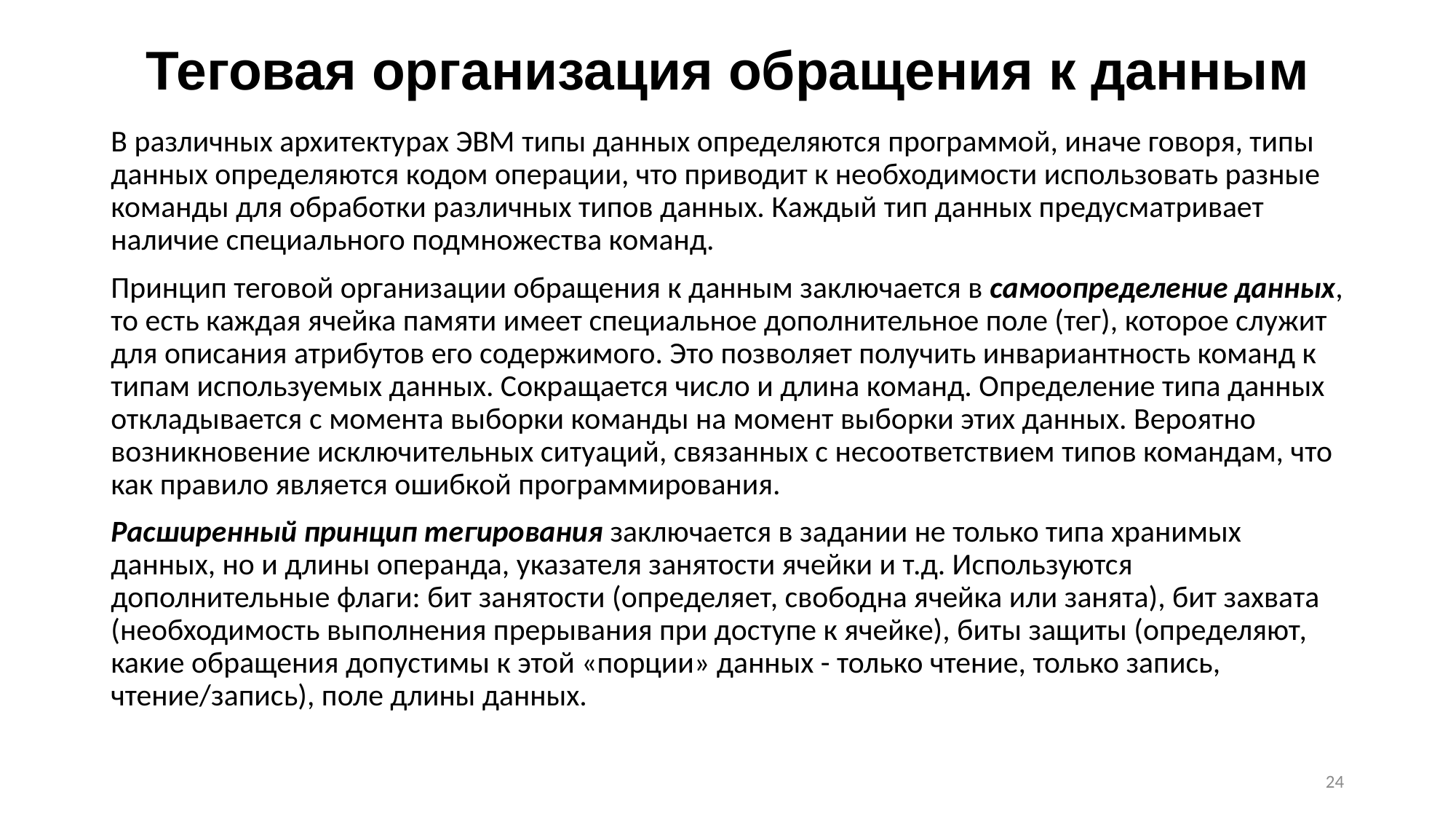

# Теговая организация обращения к данным
В различных архитектурах ЭВМ типы данных определяются программой, иначе говоря, типы данных определяются кодом операции, что приводит к необходимости использовать разные команды для обработки различных типов данных. Каждый тип данных предусматривает наличие специального подмножества команд.
Принцип теговой организации обращения к данным заключается в самоопределение данных, то есть каждая ячейка памяти имеет специальное дополнительное поле (тег), которое служит для описания атрибутов его содержимого. Это позволяет получить инвариантность команд к типам используемых данных. Сокращается число и длина команд. Определение типа данных откладывается с момента выборки команды на момент выборки этих данных. Вероятно возникновение исключительных ситуаций, связанных с несоответствием типов командам, что как правило является ошибкой программирования.
Расширенный принцип тегирования заключается в задании не только типа хранимых данных, но и длины операнда, указателя занятости ячейки и т.д. Используются дополнительные флаги: бит занятости (определяет, свободна ячейка или занята), бит захвата (необходимость выполнения прерывания при доступе к ячейке), биты защиты (определяют, какие обращения допустимы к этой «порции» данных - только чтение, только запись, чтение/запись), поле длины данных.
24